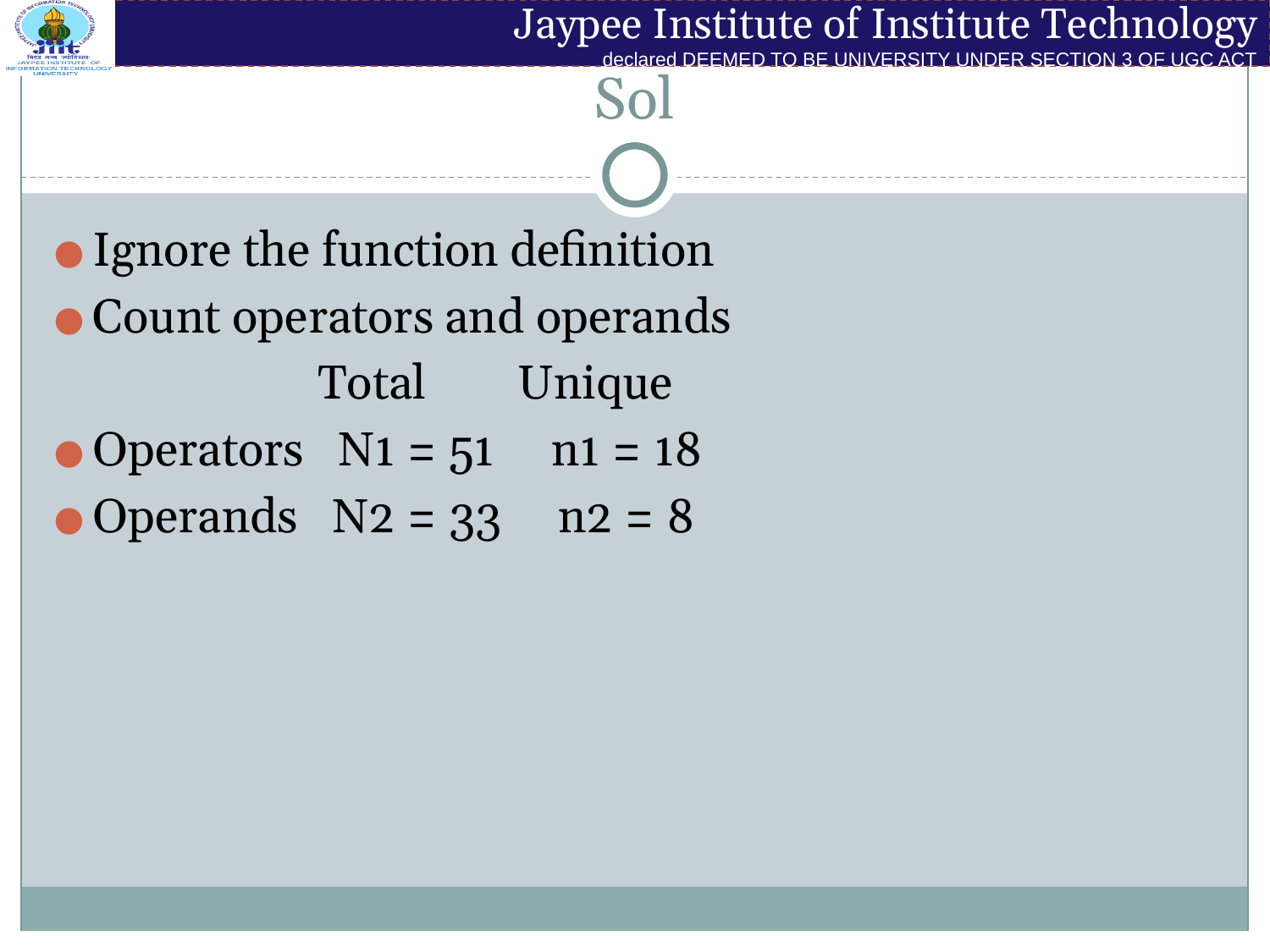

# Sol
Ignore the function definition
Count operators and operands
                       Total        Unique
Operators   N1 = 51     n1 = 18
Operands   N2 = 33     n2 = 8